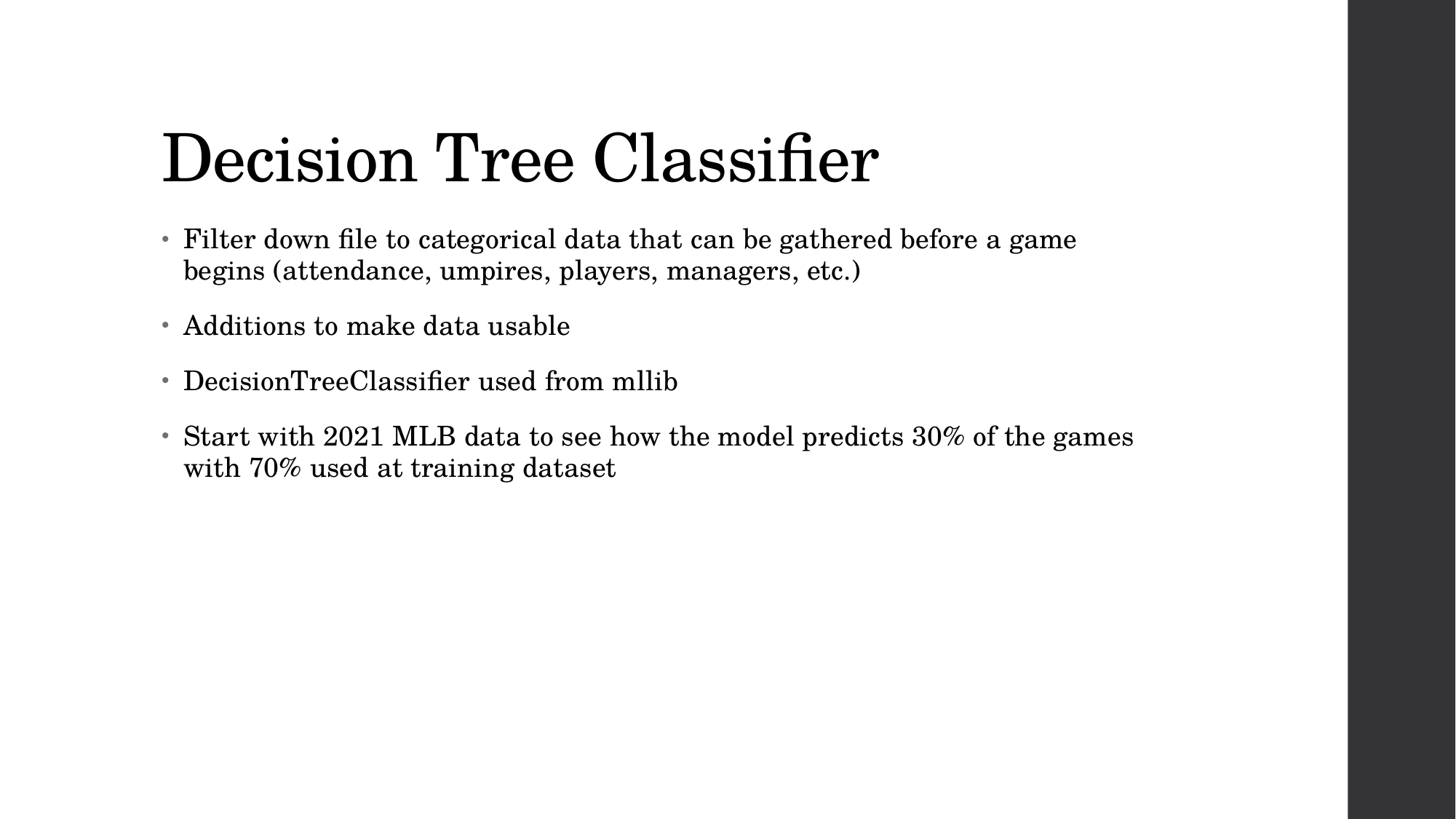

# Decision Tree Classifier
Filter down file to categorical data that can be gathered before a game begins (attendance, umpires, players, managers, etc.)
Additions to make data usable
DecisionTreeClassifier used from mllib
Start with 2021 MLB data to see how the model predicts 30% of the games with 70% used at training dataset